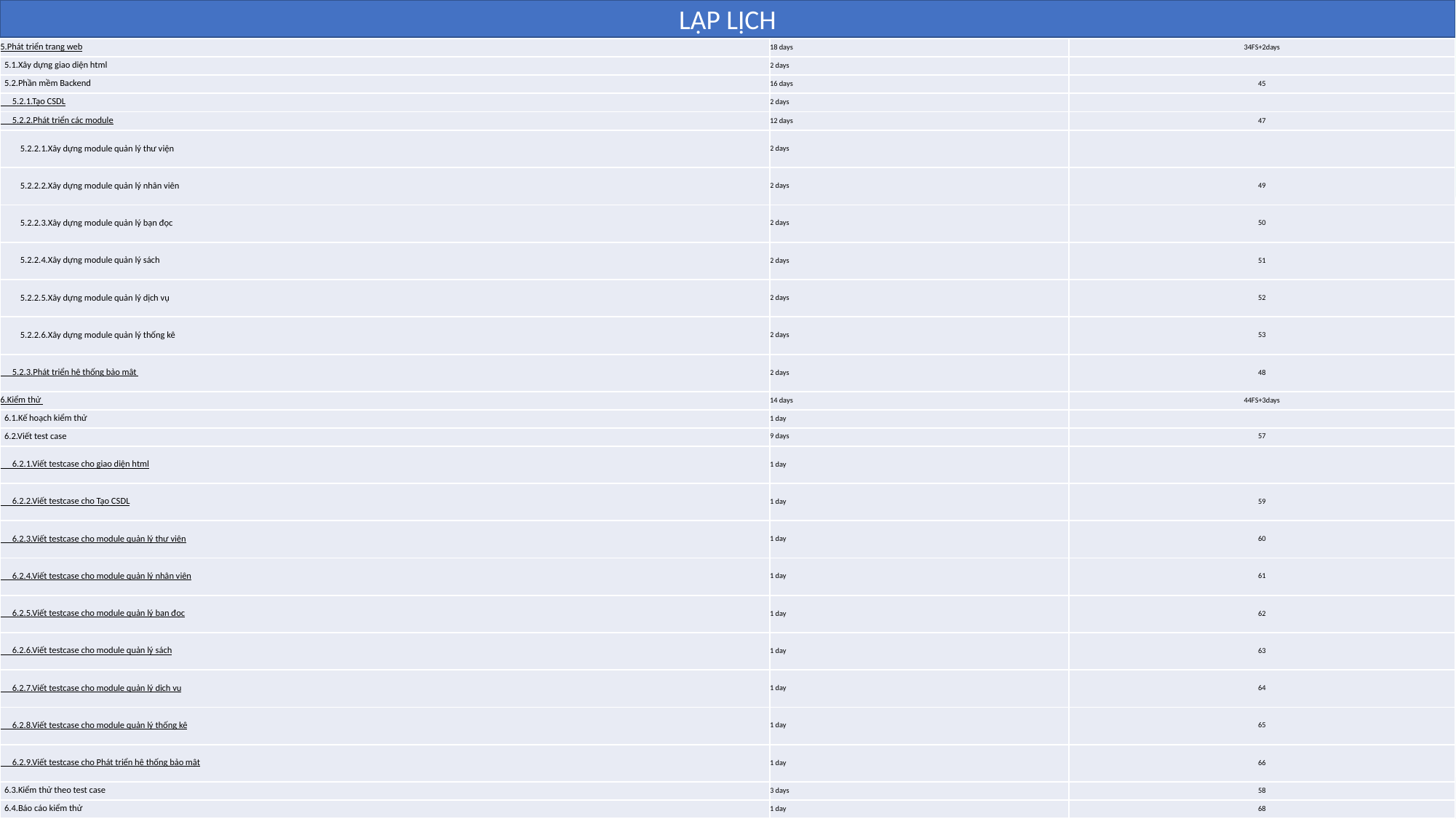

LẬP LỊCH
| 5.Phát triển trang web | 18 days | 34FS+2days |
| --- | --- | --- |
| 5.1.Xây dựng giao diện html | 2 days |  |
| 5.2.Phần mềm Backend | 16 days | 45 |
| 5.2.1.Tạo CSDL | 2 days |  |
| 5.2.2.Phát triển các module | 12 days | 47 |
| 5.2.2.1.Xây dựng module quản lý thư viện | 2 days |  |
| 5.2.2.2.Xây dựng module quản lý nhân viên | 2 days | 49 |
| 5.2.2.3.Xây dựng module quản lý bạn đọc | 2 days | 50 |
| 5.2.2.4.Xây dựng module quản lý sách | 2 days | 51 |
| 5.2.2.5.Xây dựng module quản lý dịch vụ | 2 days | 52 |
| 5.2.2.6.Xây dựng module quản lý thống kê | 2 days | 53 |
| 5.2.3.Phát triển hệ thống bảo mật | 2 days | 48 |
| 6.Kiểm thử | 14 days | 44FS+3days |
| 6.1.Kế hoạch kiểm thử | 1 day |  |
| 6.2.Viết test case | 9 days | 57 |
| 6.2.1.Viết testcase cho giao diện html | 1 day |  |
| 6.2.2.Viết testcase cho Tạo CSDL | 1 day | 59 |
| 6.2.3.Viết testcase cho module quản lý thư viện | 1 day | 60 |
| 6.2.4.Viết testcase cho module quản lý nhân viên | 1 day | 61 |
| 6.2.5.Viết testcase cho module quản lý bạn đọc | 1 day | 62 |
| 6.2.6.Viết testcase cho module quản lý sách | 1 day | 63 |
| 6.2.7.Viết testcase cho module quản lý dịch vụ | 1 day | 64 |
| 6.2.8.Viết testcase cho module quản lý thống kê | 1 day | 65 |
| 6.2.9.Viết testcase cho Phát triển hệ thống bảo mật | 1 day | 66 |
| 6.3.Kiểm thử theo test case | 3 days | 58 |
| 6.4.Báo cáo kiểm thử | 1 day | 68 |